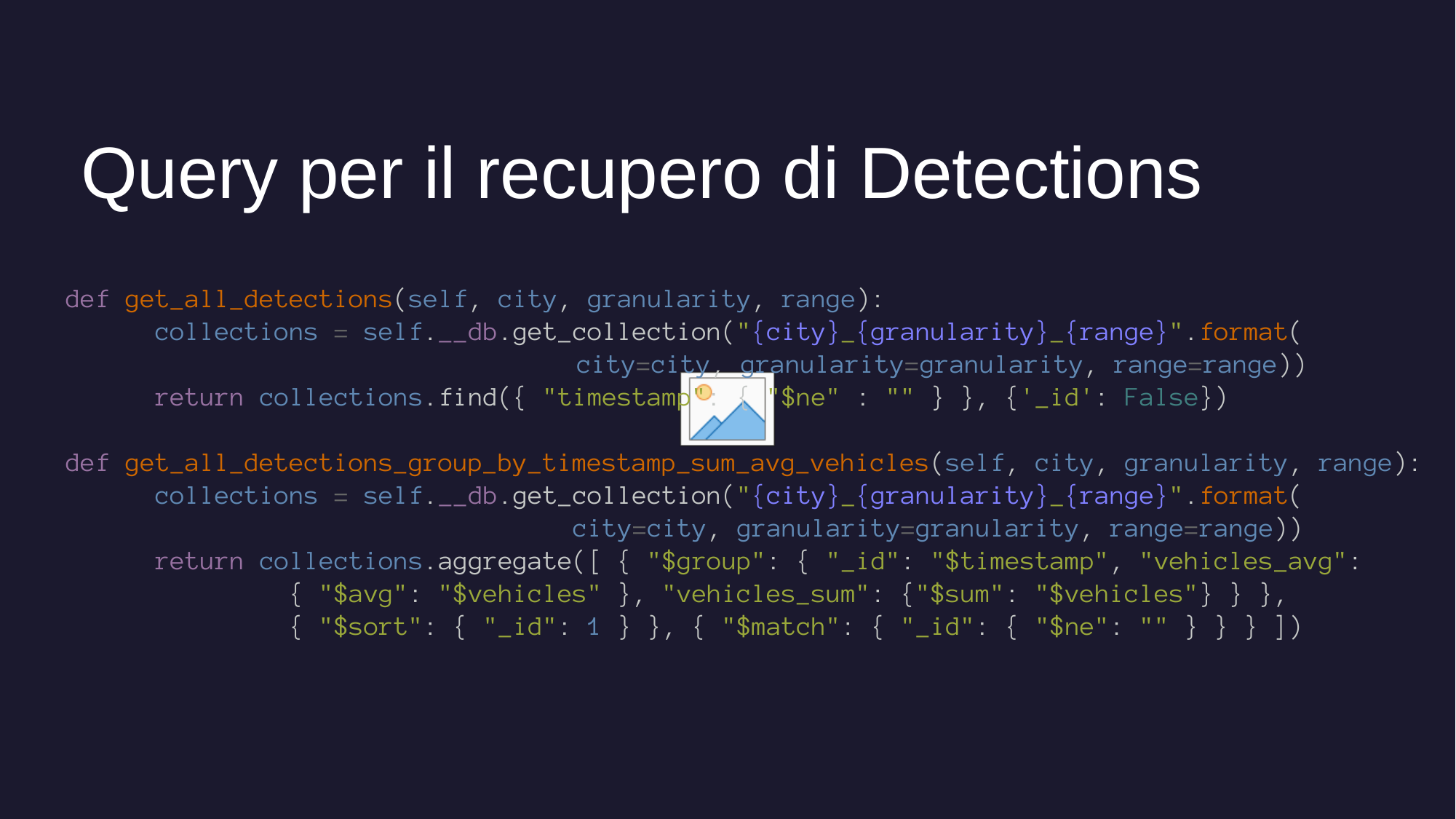

Query per il recupero di Detections
def get_all_detections(self, city, granularity, range):
      collections = self.__db.get_collection("{city}_{granularity}_{range}".format(
 				     city=city, granularity=granularity, range=range))
      return collections.find({ "timestamp": { "$ne" : "" } }, {'_id': False})

def get_all_detections_group_by_timestamp_sum_avg_vehicles(self, city, granularity, range):
      collections = self.__db.get_collection("{city}_{granularity}_{range}".format(
                                  city=city, granularity=granularity, range=range))
      return collections.aggregate([ { "$group": { "_id": "$timestamp", "vehicles_avg":
               { "$avg": "$vehicles" }, "vehicles_sum": {"$sum": "$vehicles"} } },
               { "$sort": { "_id": 1 } }, { "$match": { "_id": { "$ne": "" } } } ])